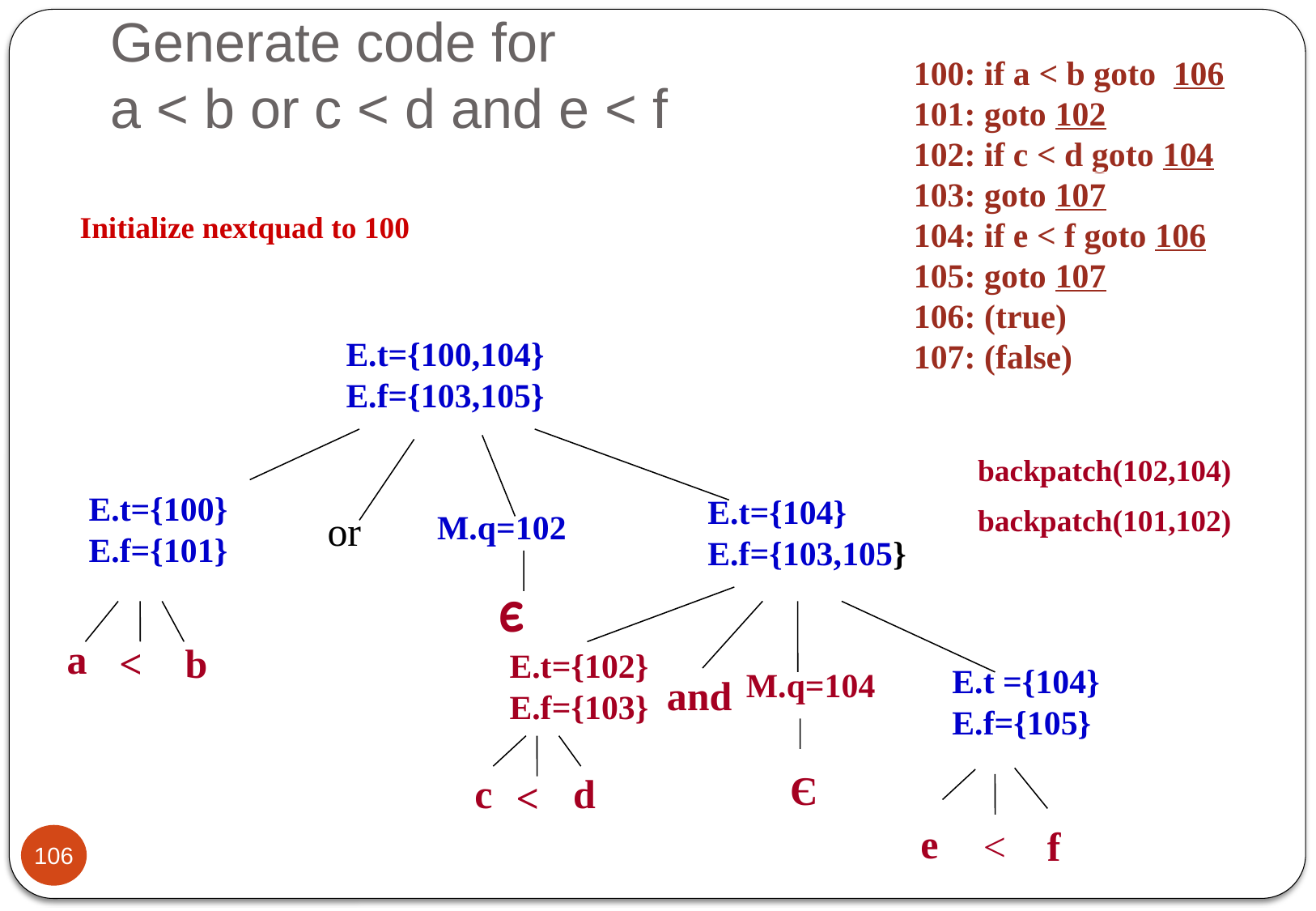

# Generate code for a < b or c < d and e < f
100: if a < b goto  106
101: goto 102
102: if c < d goto 104
103: goto 107
104: if e < f goto 106
105: goto 107
106: (true)
107: (false)

Initialize nextquad to 100
E.t={100,104}
E.f={103,105}

backpatch(102,104)
backpatch(101,102)
E.t={100}
E.f={101}
E.t={104}
E.f={103,105}
or
M.q=102

Є

a
<
b
E.t={102}
E.f={103}
M.q=104
and
E.t ={104}
E.f={105}

Є
c
d
<

e
f
<

106